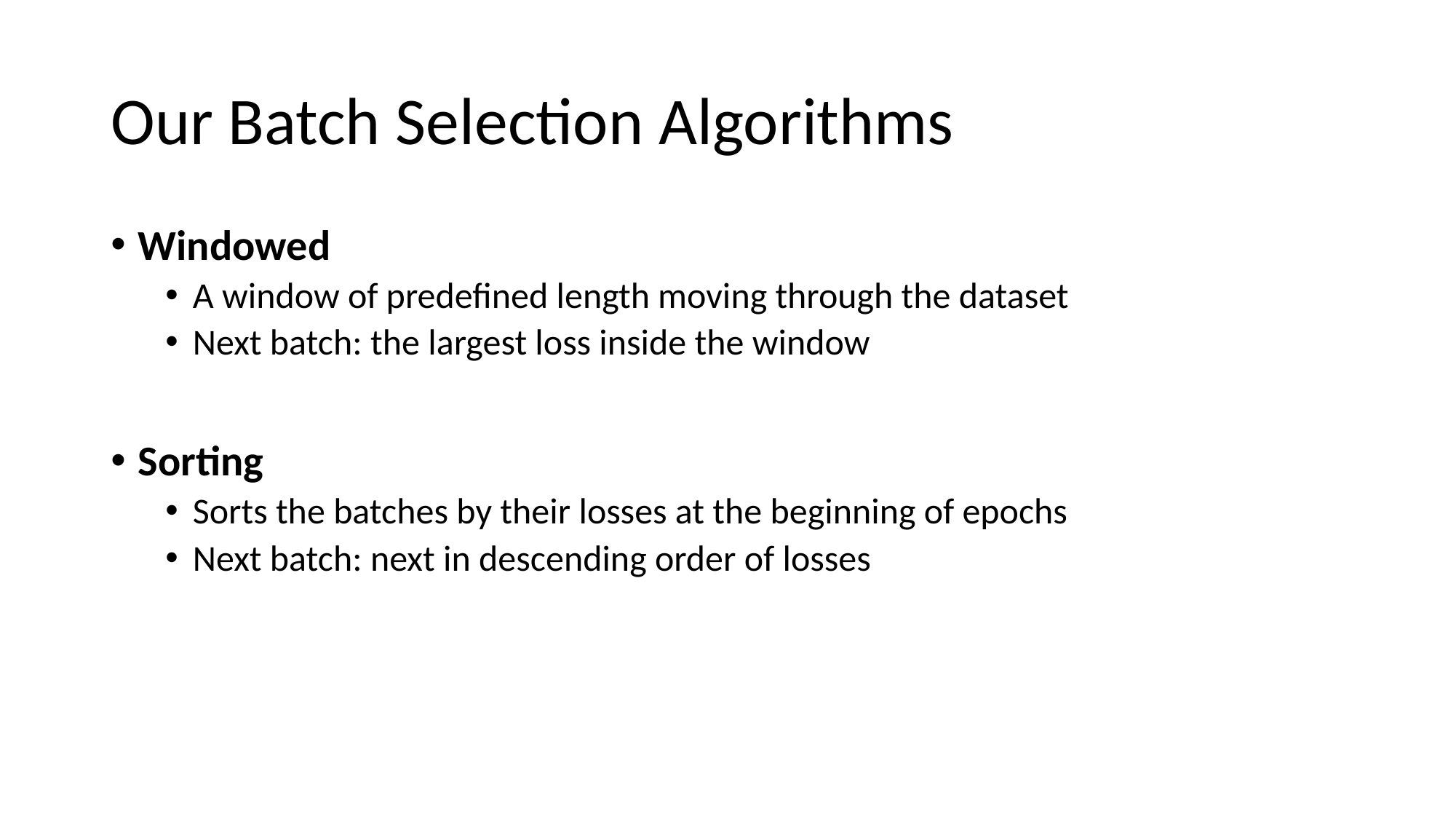

# Our Batch Selection Algorithms
Windowed
A window of predefined length moving through the dataset
Next batch: the largest loss inside the window

Sorting
Sorts the batches by their losses at the beginning of epochs
Next batch: next in descending order of losses